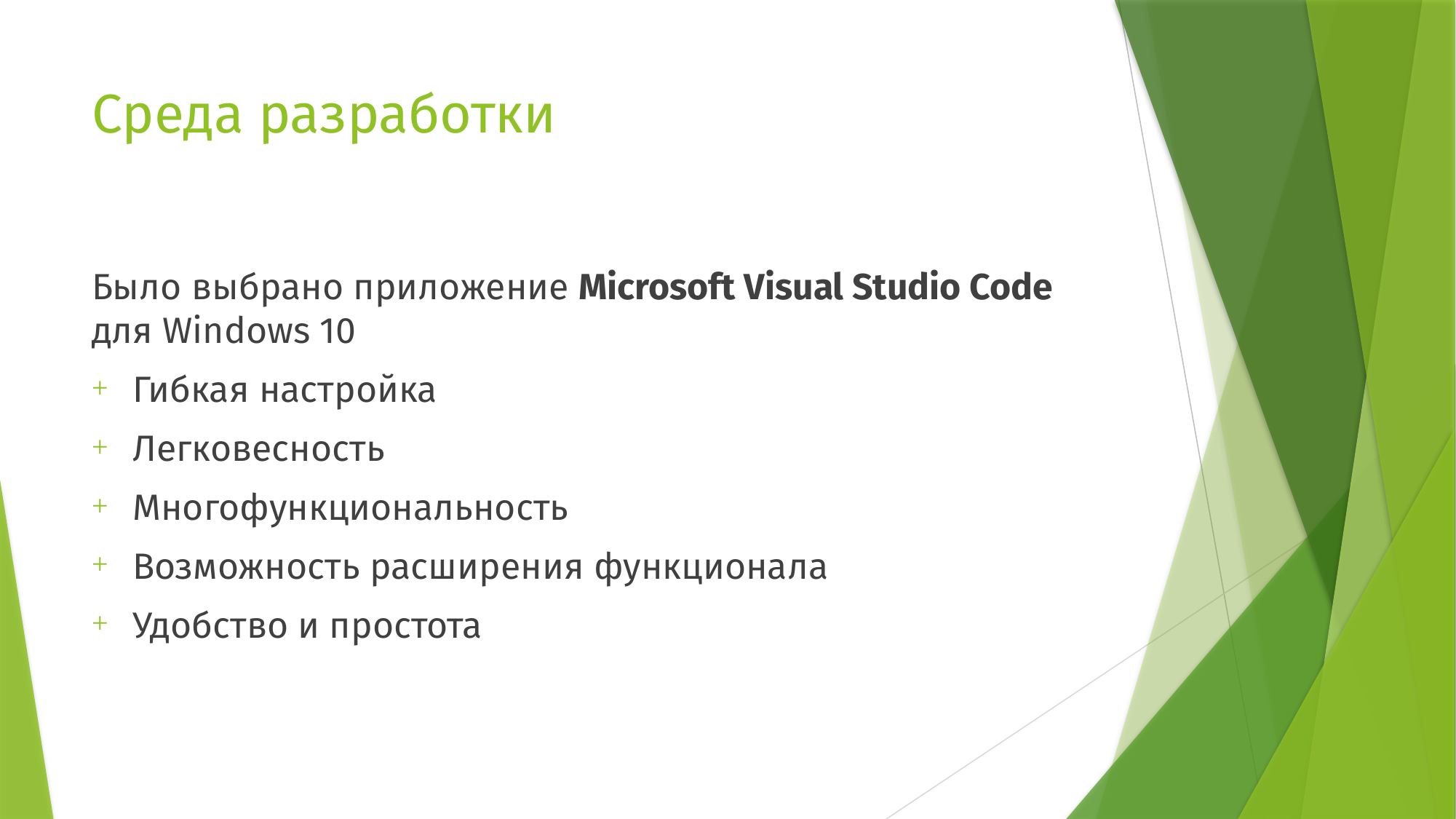

# Среда разработки
Было выбрано приложение Microsoft Visual Studio Code для Windows 10
Гибкая настройка
Легковесность
Многофункциональность
Возможность расширения функционала
Удобство и простота